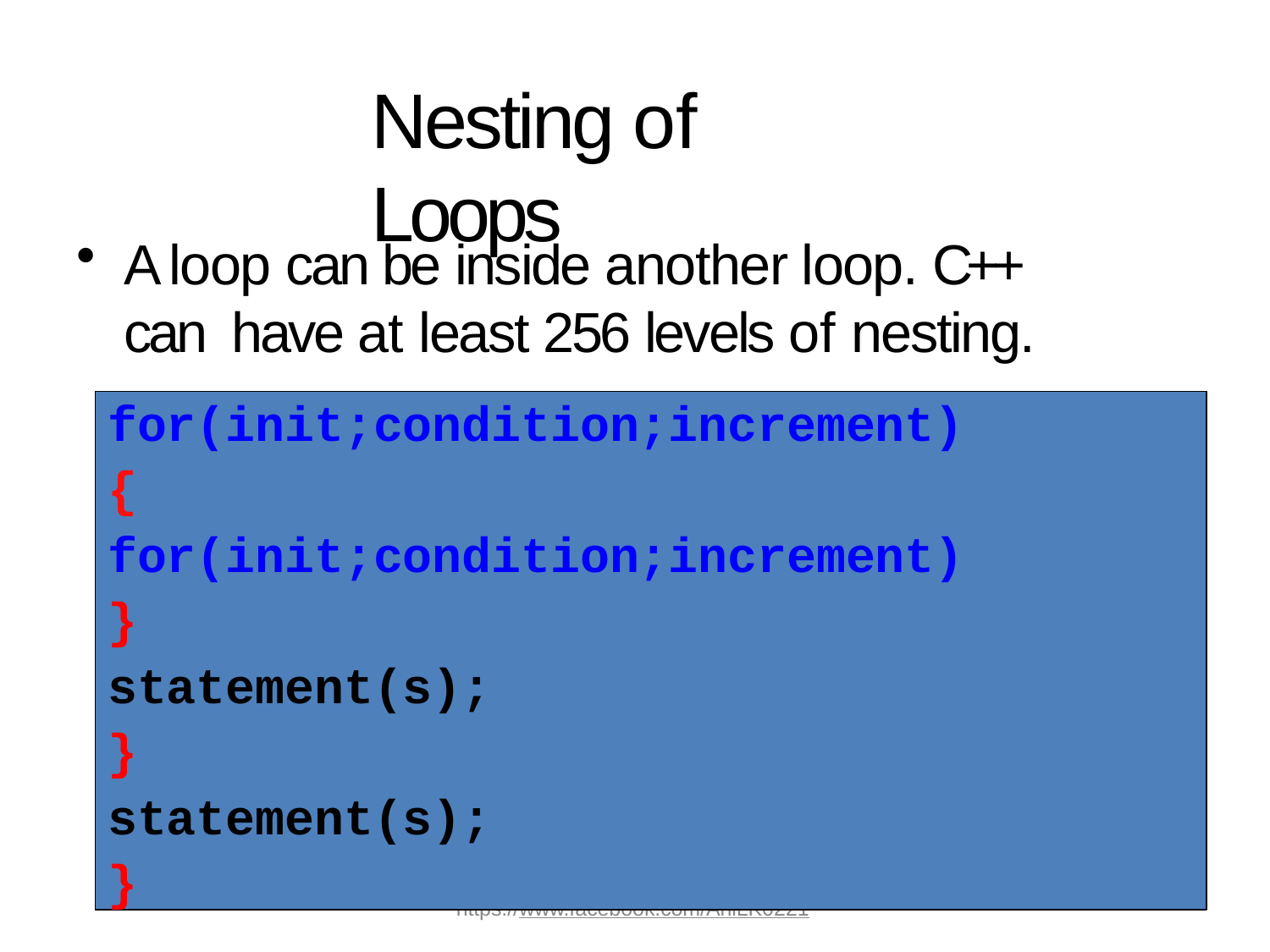

# Nesting of Loops
A loop can be inside another loop. C++ can  have at least 256 levels of nesting.
for(init;condition;increment)
{
for(init;condition;increment)
}
statement(s);
}
statement(s);
}
https://www.facebook.com/AniLK0221